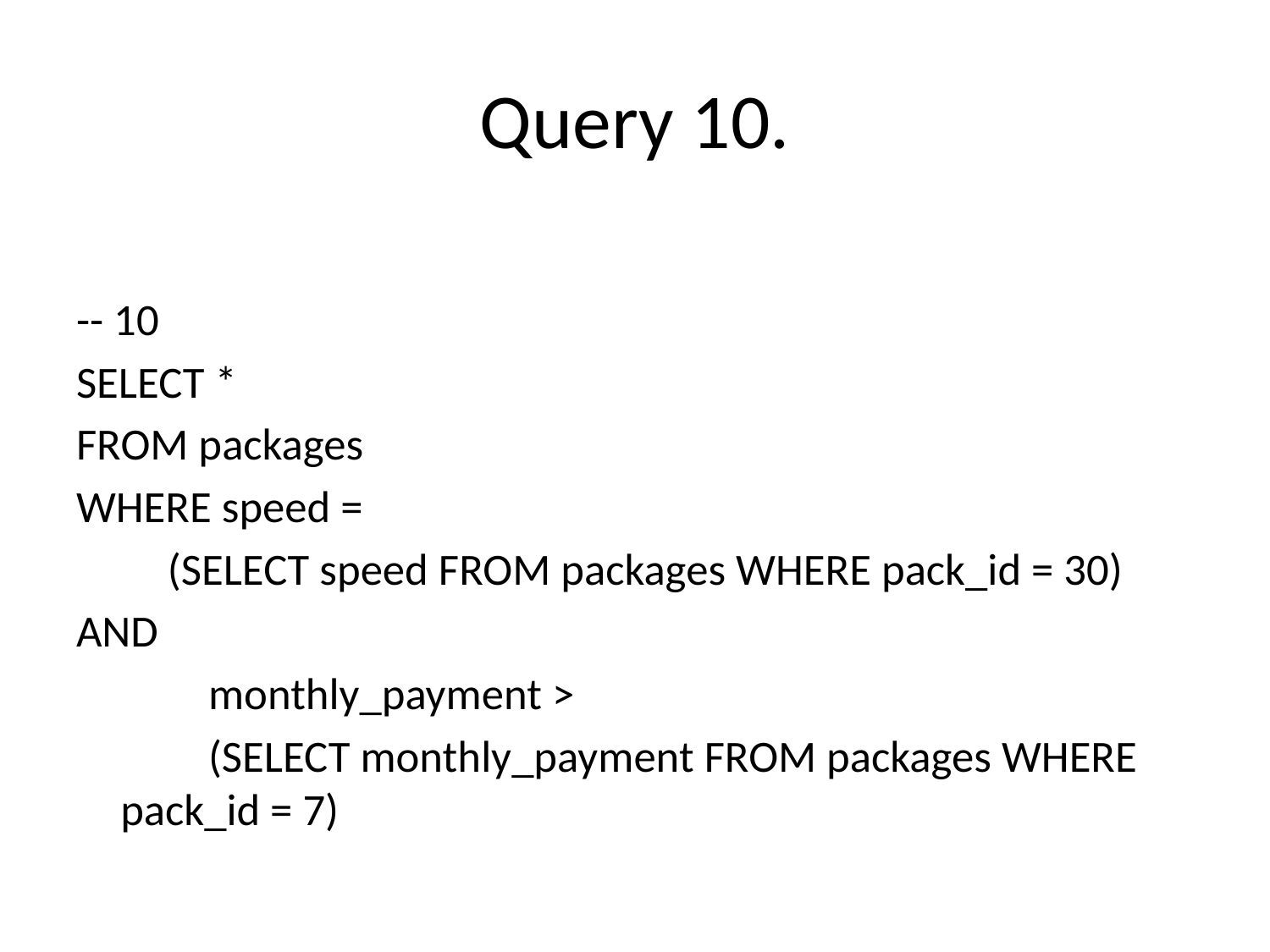

# Query 10.

-- 10
SELECT *
FROM packages
WHERE speed =
         (SELECT speed FROM packages WHERE pack_id = 30)
AND
             monthly_payment >
             (SELECT monthly_payment FROM packages WHERE pack_id = 7)